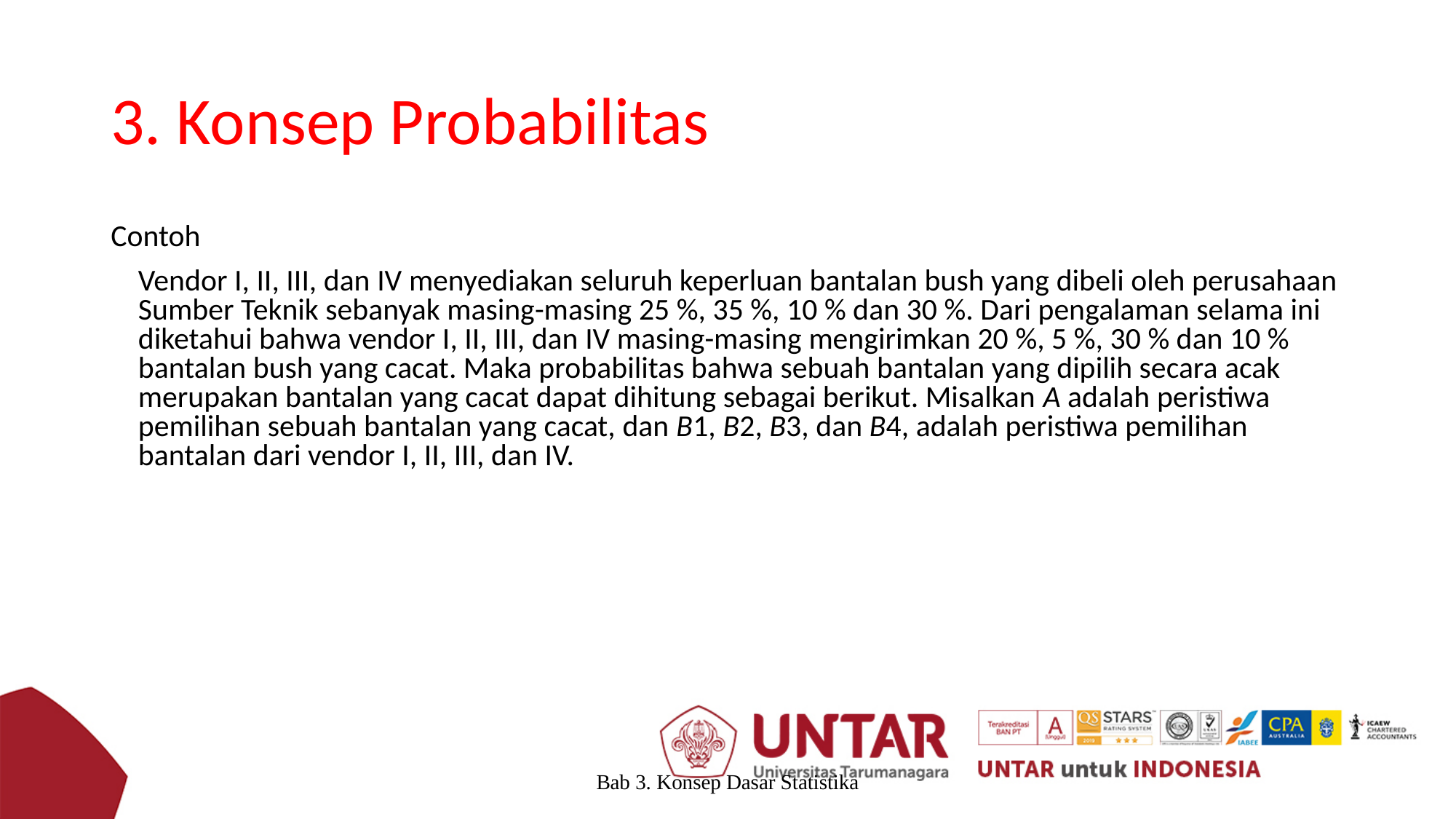

# 3. Konsep Probabilitas
Contoh
	Vendor I, II, III, dan IV menyediakan seluruh keperluan bantalan bush yang dibeli oleh perusahaan Sumber Teknik sebanyak masing-masing 25 %, 35 %, 10 % dan 30 %. Dari pengalaman selama ini diketahui bahwa vendor I, II, III, dan IV masing-masing mengirimkan 20 %, 5 %, 30 % dan 10 % bantalan bush yang cacat. Maka probabilitas bahwa sebuah bantalan yang dipilih secara acak merupakan bantalan yang cacat dapat dihitung sebagai berikut. Misalkan A adalah peristiwa pemilihan sebuah bantalan yang cacat, dan B1, B2, B3, dan B4, adalah peristiwa pemilihan bantalan dari vendor I, II, III, dan IV.
Bab 3. Konsep Dasar Statistika